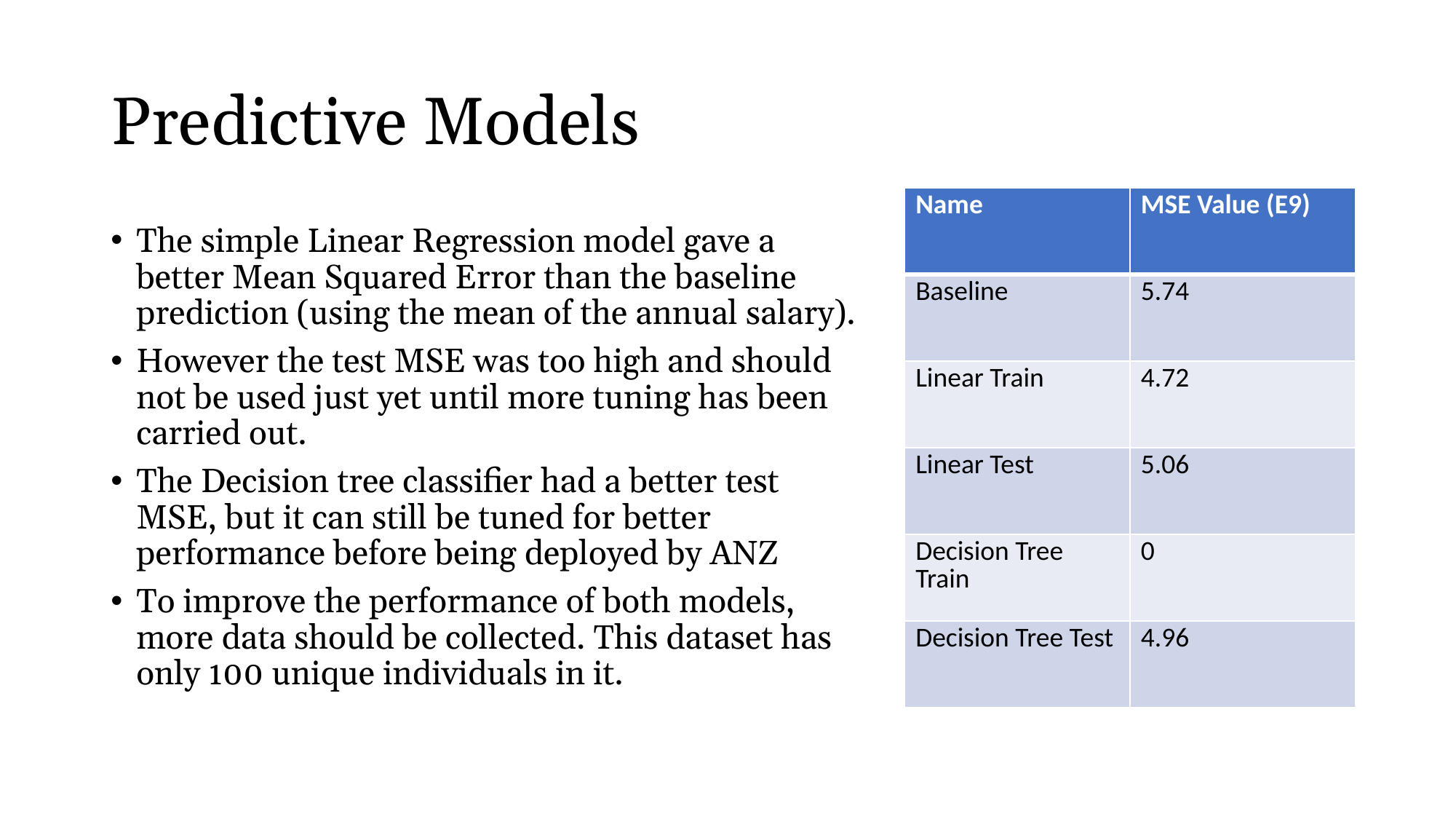

# Predictive Models
| Name | MSE Value (E9) |
| --- | --- |
| Baseline | 5.74 |
| Linear Train | 4.72 |
| Linear Test | 5.06 |
| Decision Tree Train | 0 |
| Decision Tree Test | 4.96 |
The simple Linear Regression model gave a better Mean Squared Error than the baseline prediction (using the mean of the annual salary).
However the test MSE was too high and should not be used just yet until more tuning has been carried out.
The Decision tree classifier had a better test MSE, but it can still be tuned for better performance before being deployed by ANZ
To improve the performance of both models, more data should be collected. This dataset has only 100 unique individuals in it.